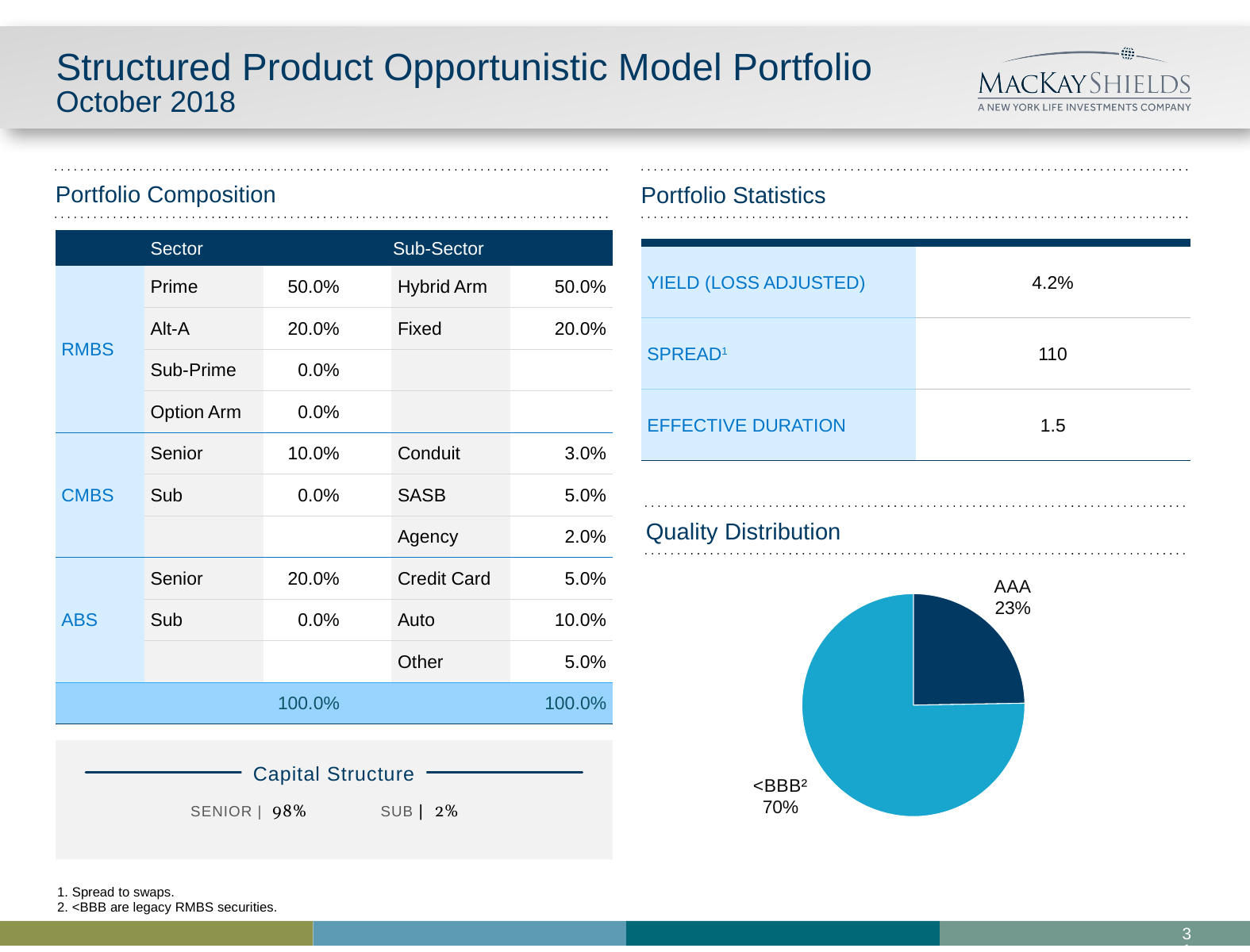

# Structured Product Opportunistic Model Portfolio October 2018
Portfolio Composition
Portfolio Statistics
|  | Sector |  |  | Sub-Sector |  |
| --- | --- | --- | --- | --- | --- |
| RMBS | Prime | 50.0% |  | Hybrid Arm | 50.0% |
|  | Alt-A | 20.0% |  | Fixed | 20.0% |
|  | Sub-Prime | 0.0% |  |  |  |
|  | Option Arm | 0.0% |  |  |  |
| CMBS | Senior | 10.0% |  | Conduit | 3.0% |
|  | Sub | 0.0% |  | SASB | 5.0% |
|  |  |  |  | Agency | 2.0% |
| ABS | Senior | 20.0% |  | Credit Card | 5.0% |
|  | Sub | 0.0% |  | Auto | 10.0% |
|  |  |  |  | Other | 5.0% |
|  |  | 100.0% |  |  | 100.0% |
|  |  |
| --- | --- |
| YIELD (LOSS ADJUSTED) | 4.2% |
| SPREAD1 | 110 |
| EFFECTIVE DURATION | 1.5 |
Quality Distribution

### Chart

| Category | Sales |
|---|---|
| AAA | 23.0 |
| AA | 0.0 |
| A | 0.0 |
| <BBB² | 70.0 |
Capital Structure
SENIOR |  98%
SUB |  2%
1. Spread to swaps.
2. <BBB are legacy RMBS securities.
31
SP B 012019